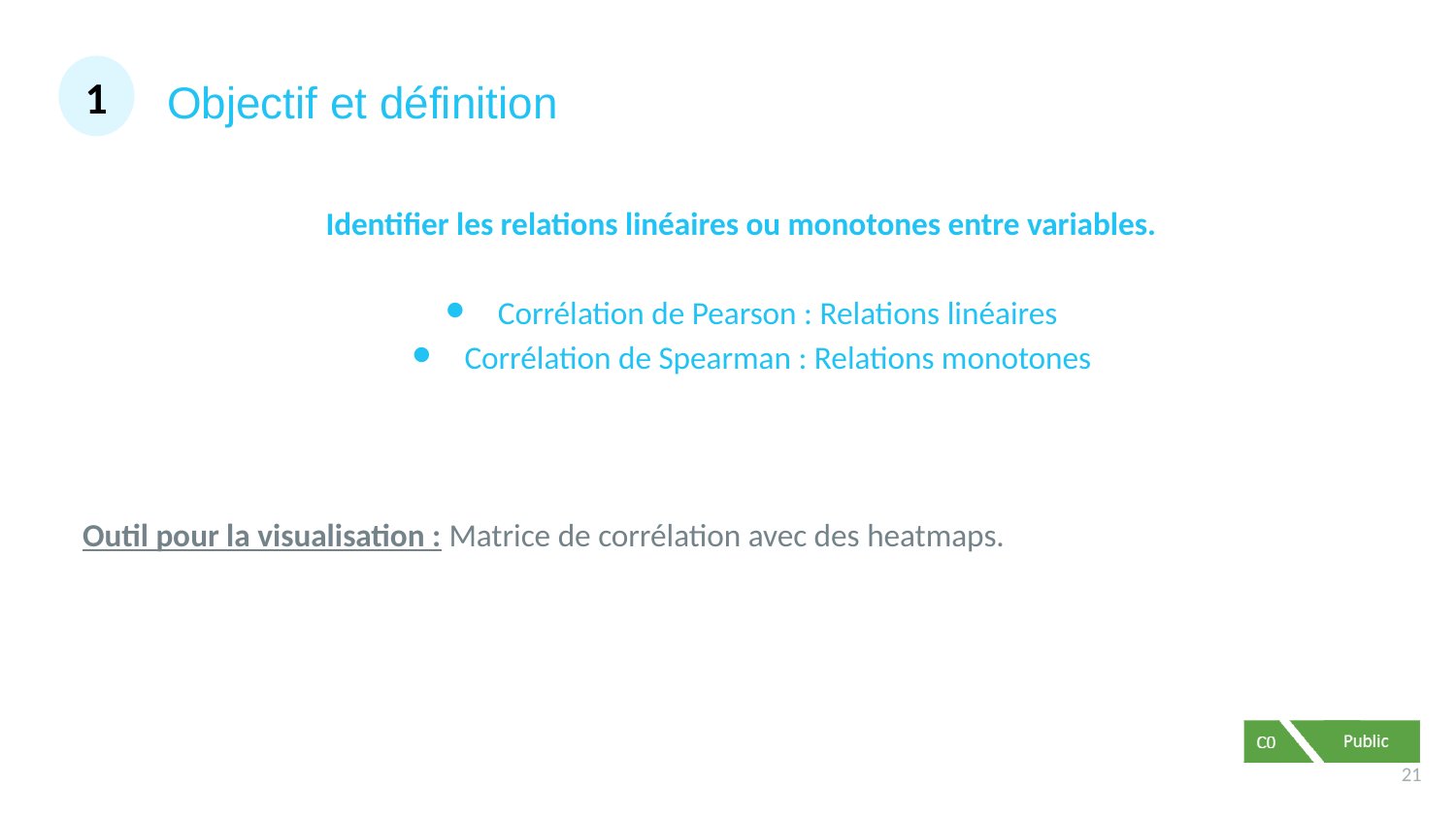

# Objectif et définition
1

Identifier les relations linéaires ou monotones entre variables.

Corrélation de Pearson : Relations linéaires
Corrélation de Spearman : Relations monotones

Outil pour la visualisation : Matrice de corrélation avec des heatmaps.
21